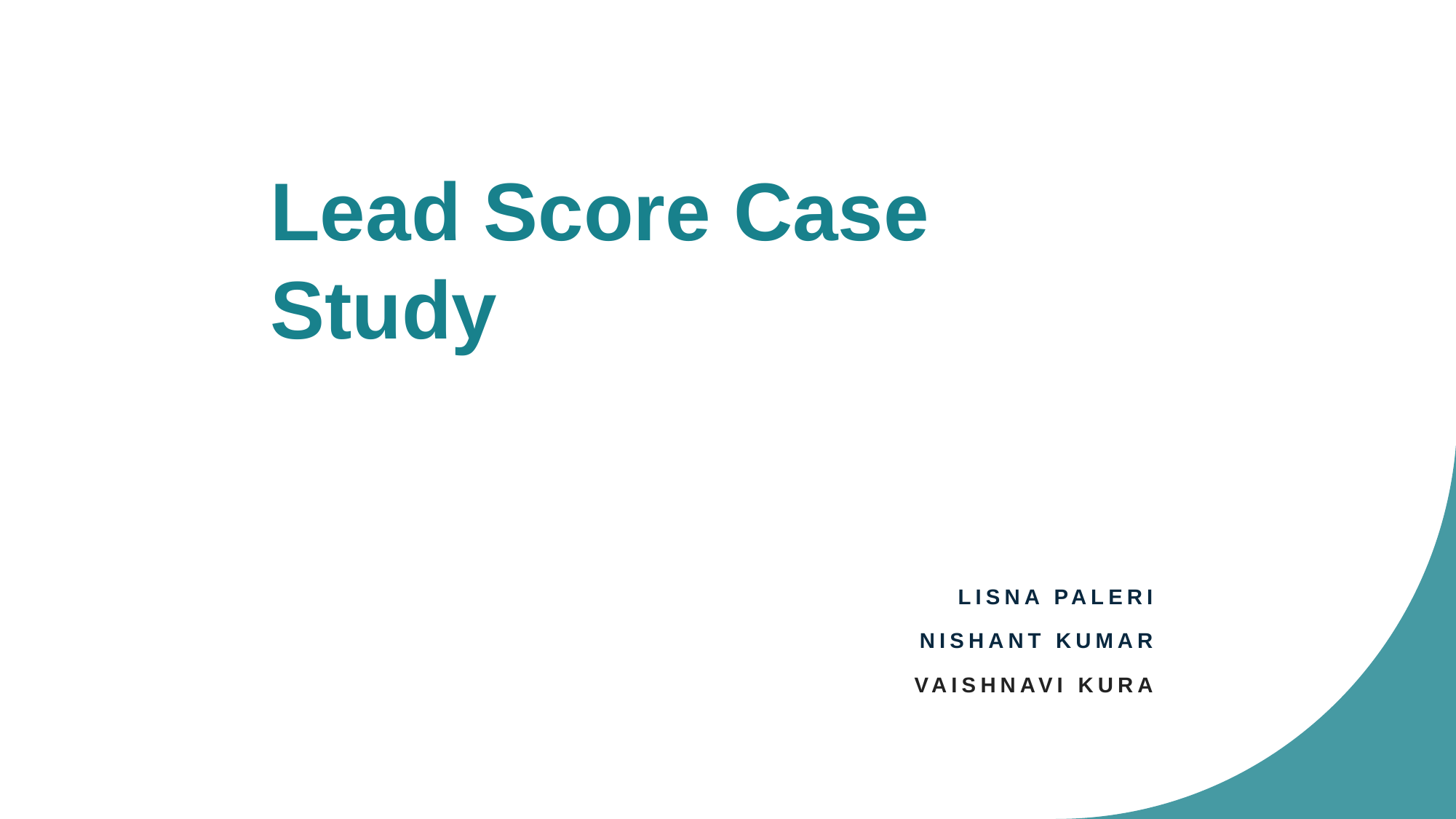

# Lead Score Case Study
Lisna Paleri
Nishant kumar
Vaishnavi Kura